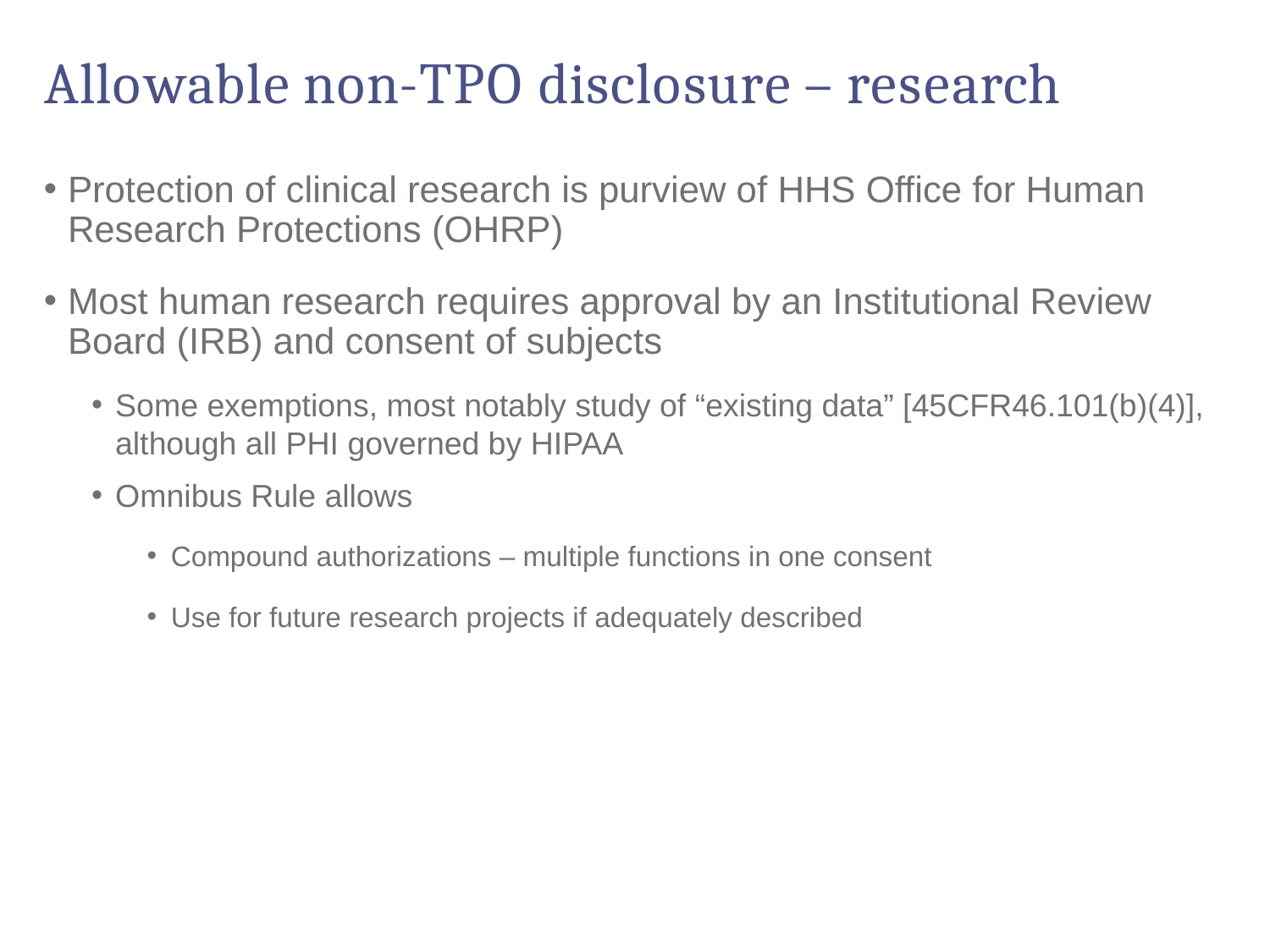

# Allowable non-TPO disclosure – research
Protection of clinical research is purview of HHS Office for Human Research Protections (OHRP)
Most human research requires approval by an Institutional Review Board (IRB) and consent of subjects
Some exemptions, most notably study of “existing data” [45CFR46.101(b)(4)], although all PHI governed by HIPAA
Omnibus Rule allows
Compound authorizations – multiple functions in one consent
Use for future research projects if adequately described